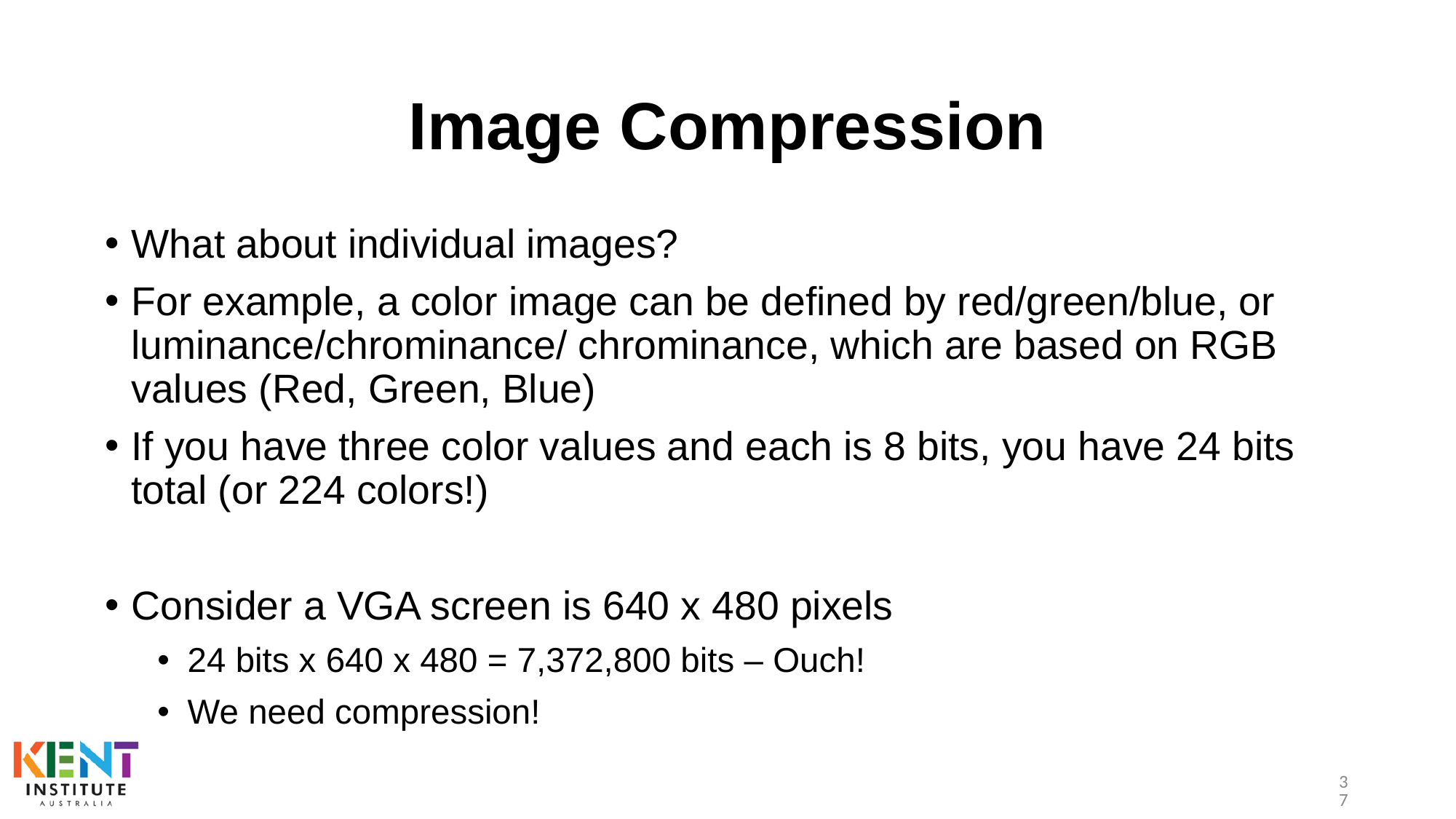

# Image Compression
What about individual images?
For example, a color image can be defined by red/green/blue, or luminance/chrominance/ chrominance, which are based on RGB values (Red, Green, Blue)
If you have three color values and each is 8 bits, you have 24 bits total (or 224 colors!)

Consider a VGA screen is 640 x 480 pixels
24 bits x 640 x 480 = 7,372,800 bits – Ouch!
We need compression!

37